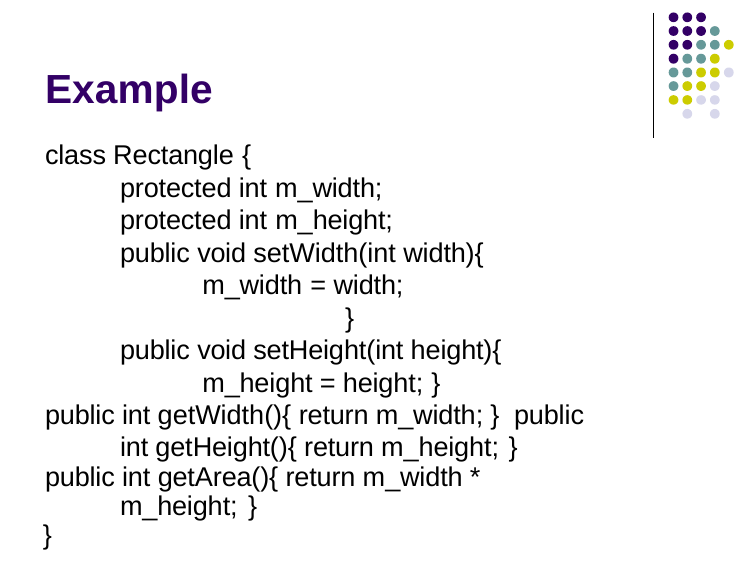

# Example
class Rectangle {
protected int m_width;
protected int m_height;
public void setWidth(int width){  m_width = width;	}
public void setHeight(int height){  m_height = height; }
public int getWidth(){ return m_width; }  public int getHeight(){ return m_height; }
public int getArea(){ return m_width * m_height; }
}